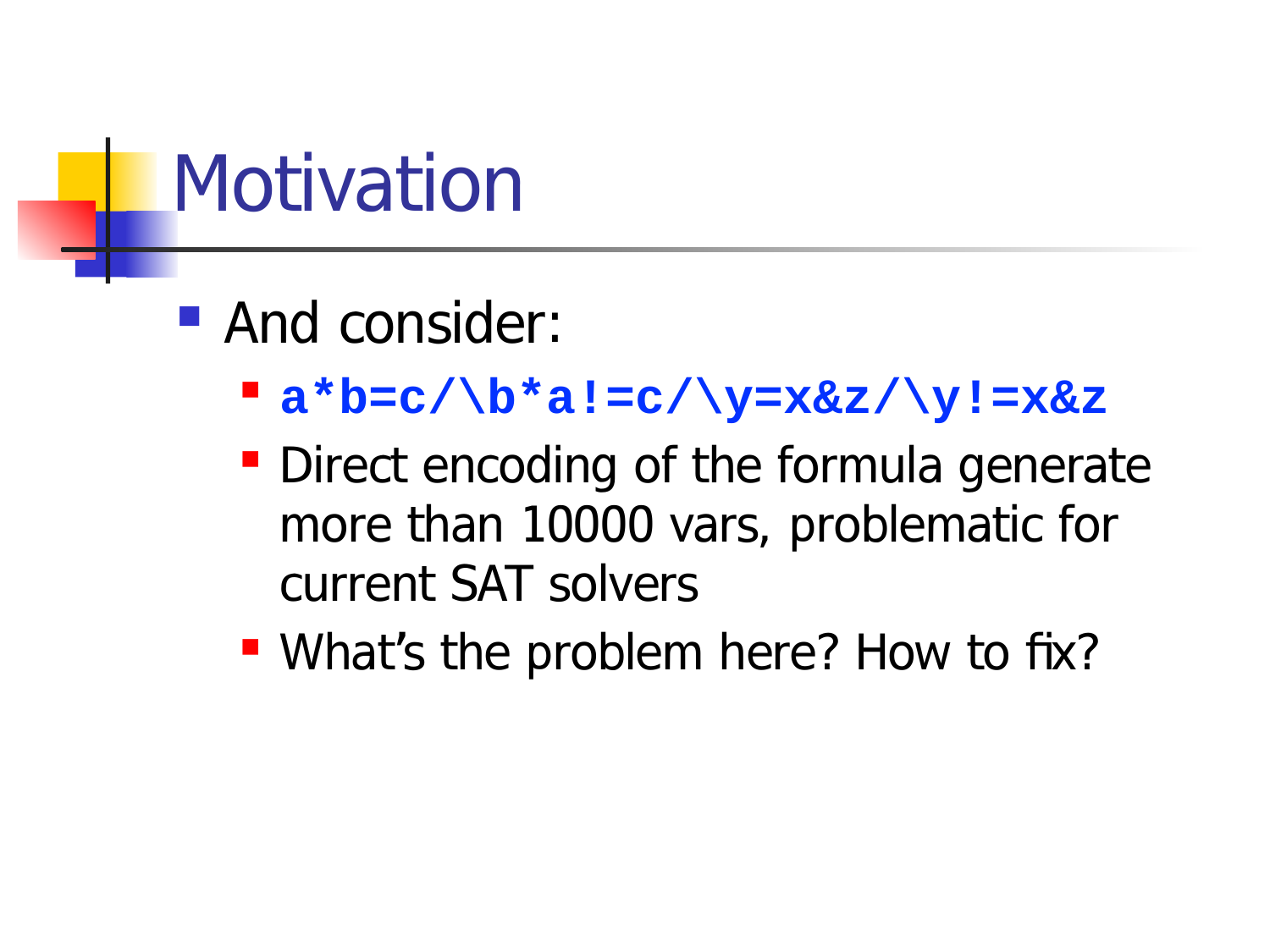

# Motivation
And consider:
a*b=c/\b*a!=c/\y=x&z/\y!=x&z
Direct encoding of the formula generate more than 10000 vars, problematic for current SAT solvers
What’s the problem here? How to fix?